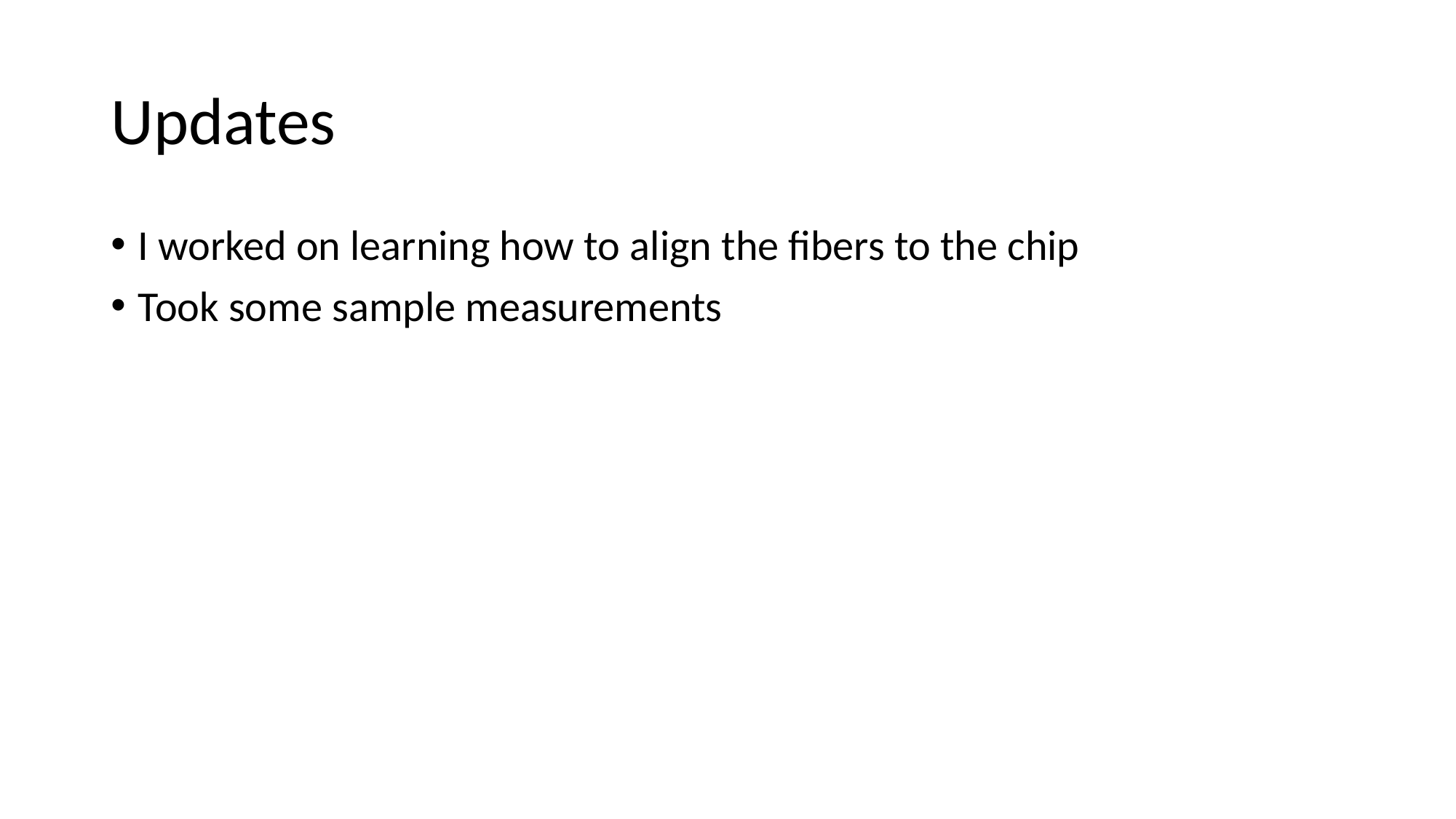

# Updates
I worked on learning how to align the fibers to the chip
Took some sample measurements